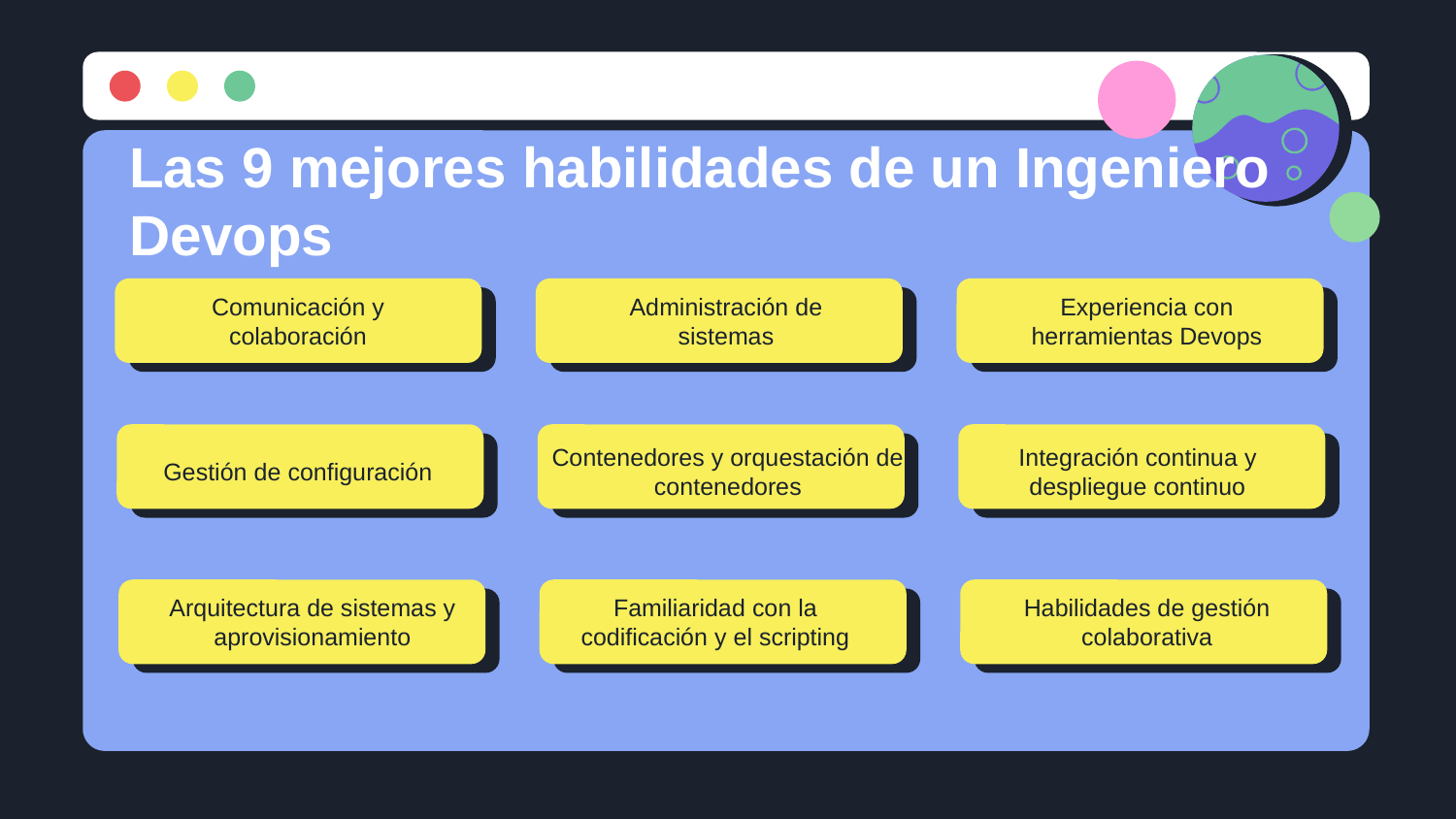

# Las 9 mejores habilidades de un Ingeniero Devops

Administración de sistemas

Comunicación y colaboración
Experiencia con herramientas Devops

Gestión de configuración
Integración continua y despliegue continuo
Contenedores y orquestación de contenedores

Arquitectura de sistemas y aprovisionamiento
Familiaridad con la codificación y el scripting
Habilidades de gestión colaborativa